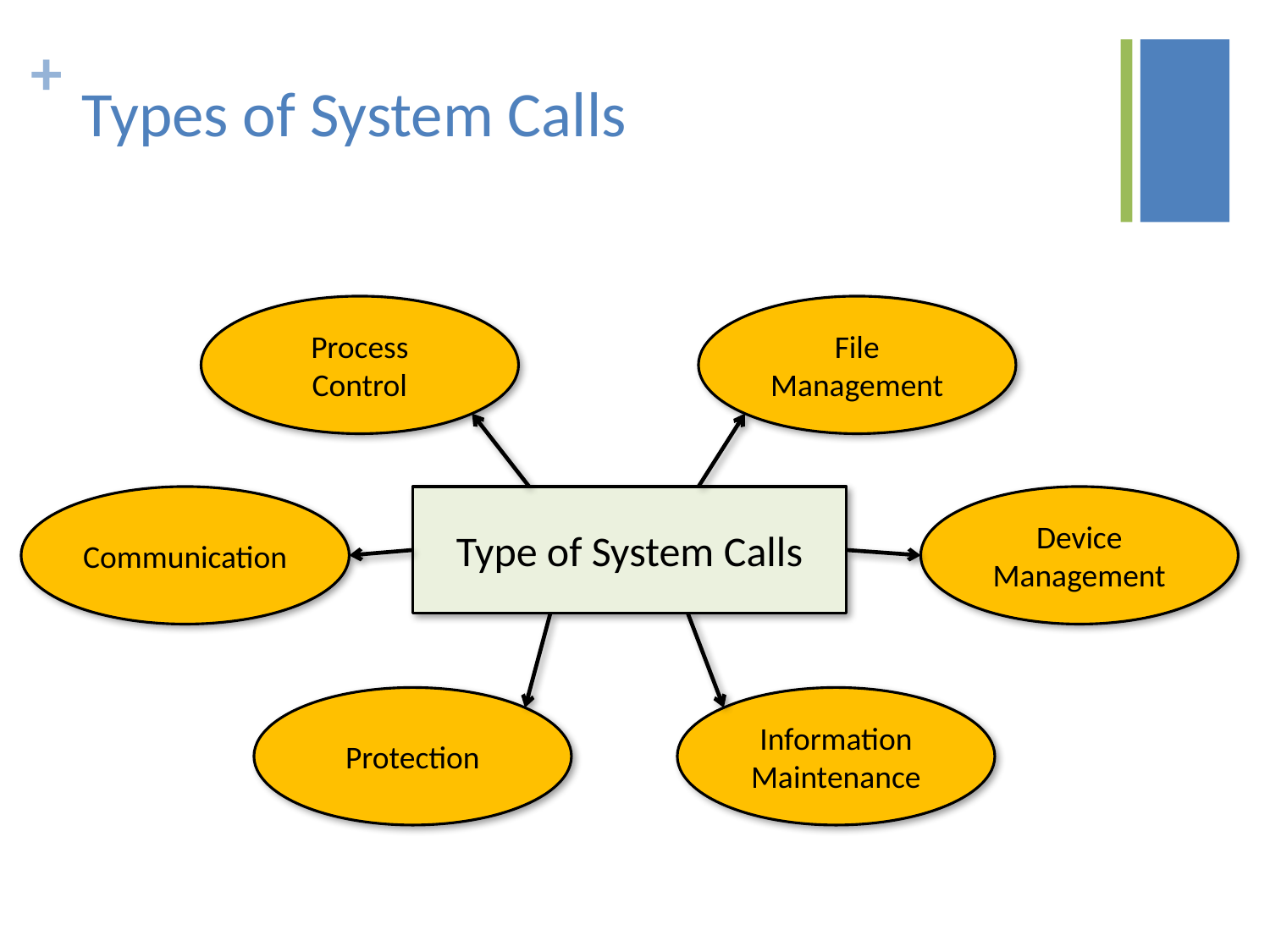

# Types of System Calls
Process
Control
File Management
Communication
Type of System Calls
Device Management
Protection
Information Maintenance